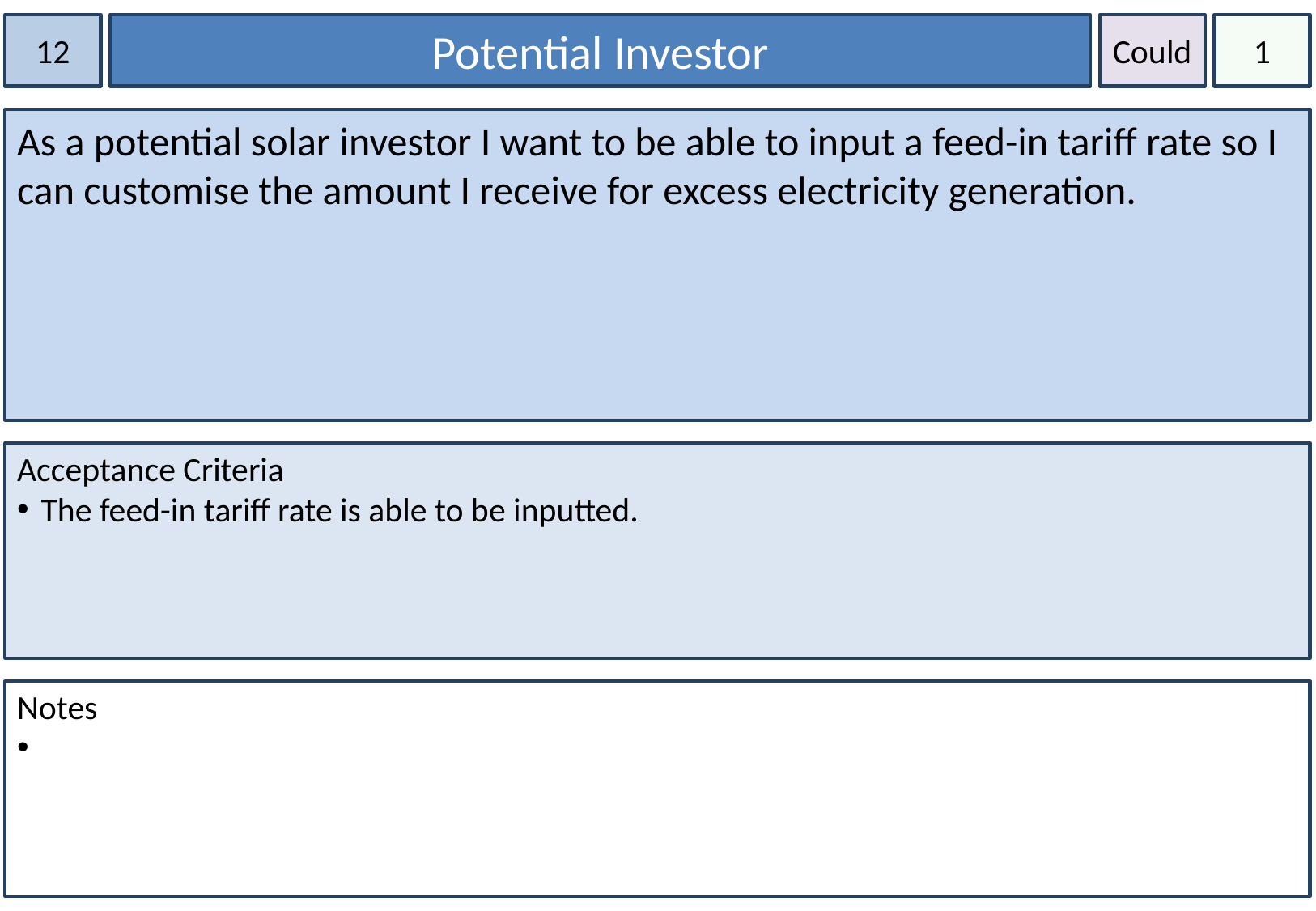

12
Potential Investor
Could
1
As a potential solar investor I want to be able to input a feed-in tariff rate so I can customise the amount I receive for excess electricity generation.
Acceptance Criteria
The feed-in tariff rate is able to be inputted.
Notes